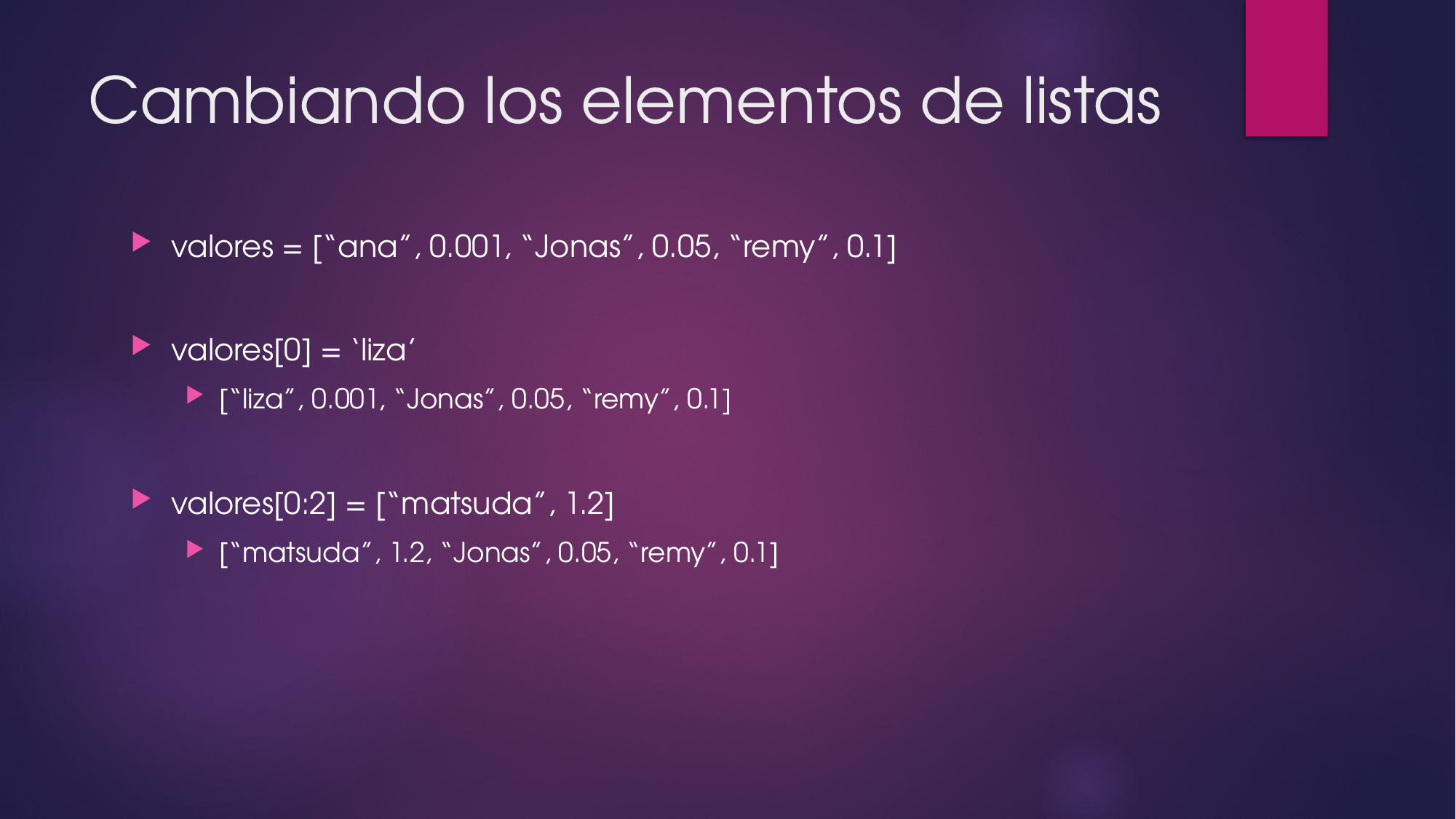

# Cambiando los elementos de listas
valores = [“ana”, 0.001, “Jonas”, 0.05, “remy”, 0.1]

valores[0] = ‘liza’
[“liza”, 0.001, “Jonas”, 0.05, “remy”, 0.1]

valores[0:2] = [“matsuda”, 1.2]
[“matsuda”, 1.2, “Jonas”, 0.05, “remy”, 0.1]